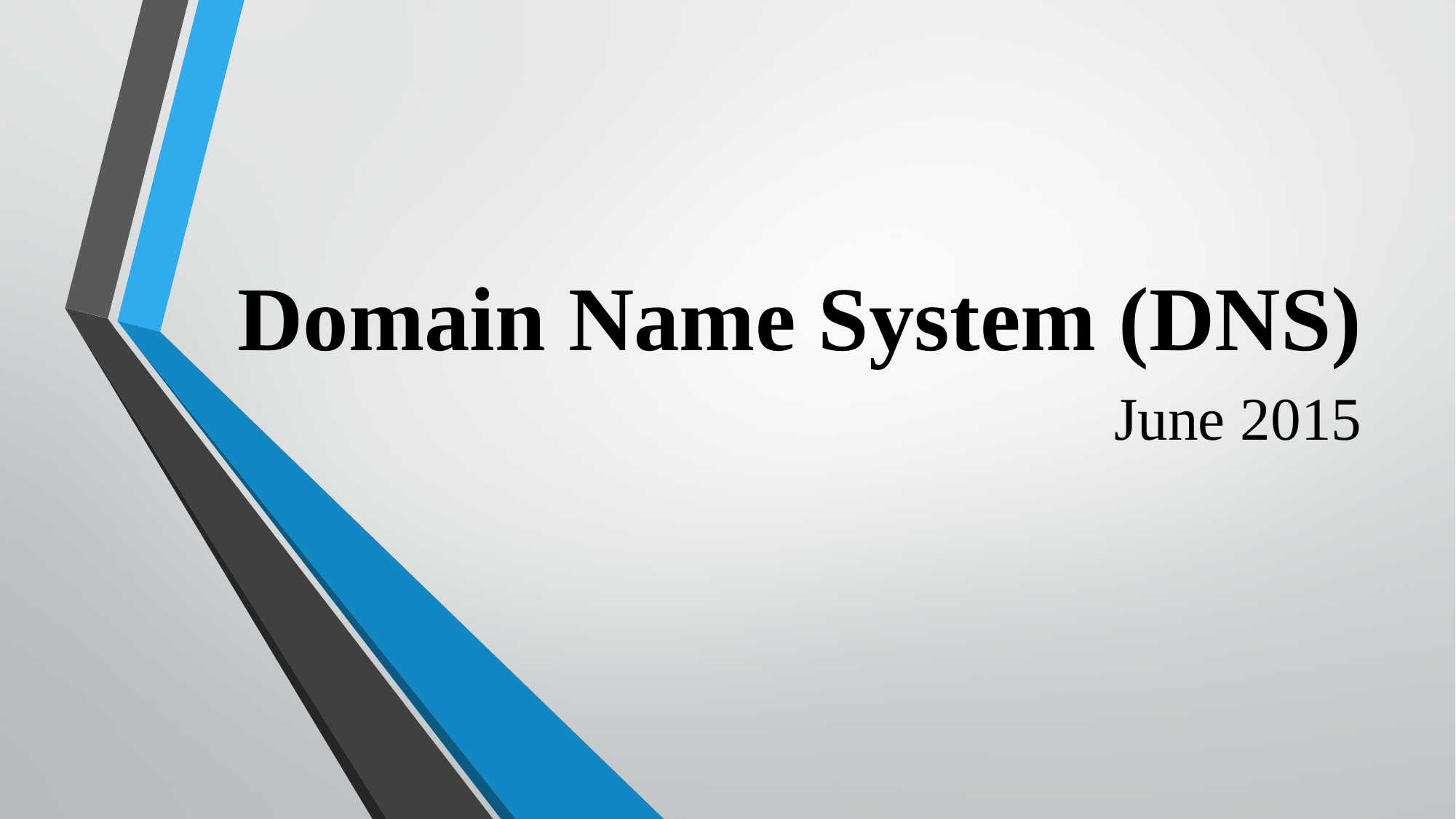

# Domain Name System (DNS)
June 2015